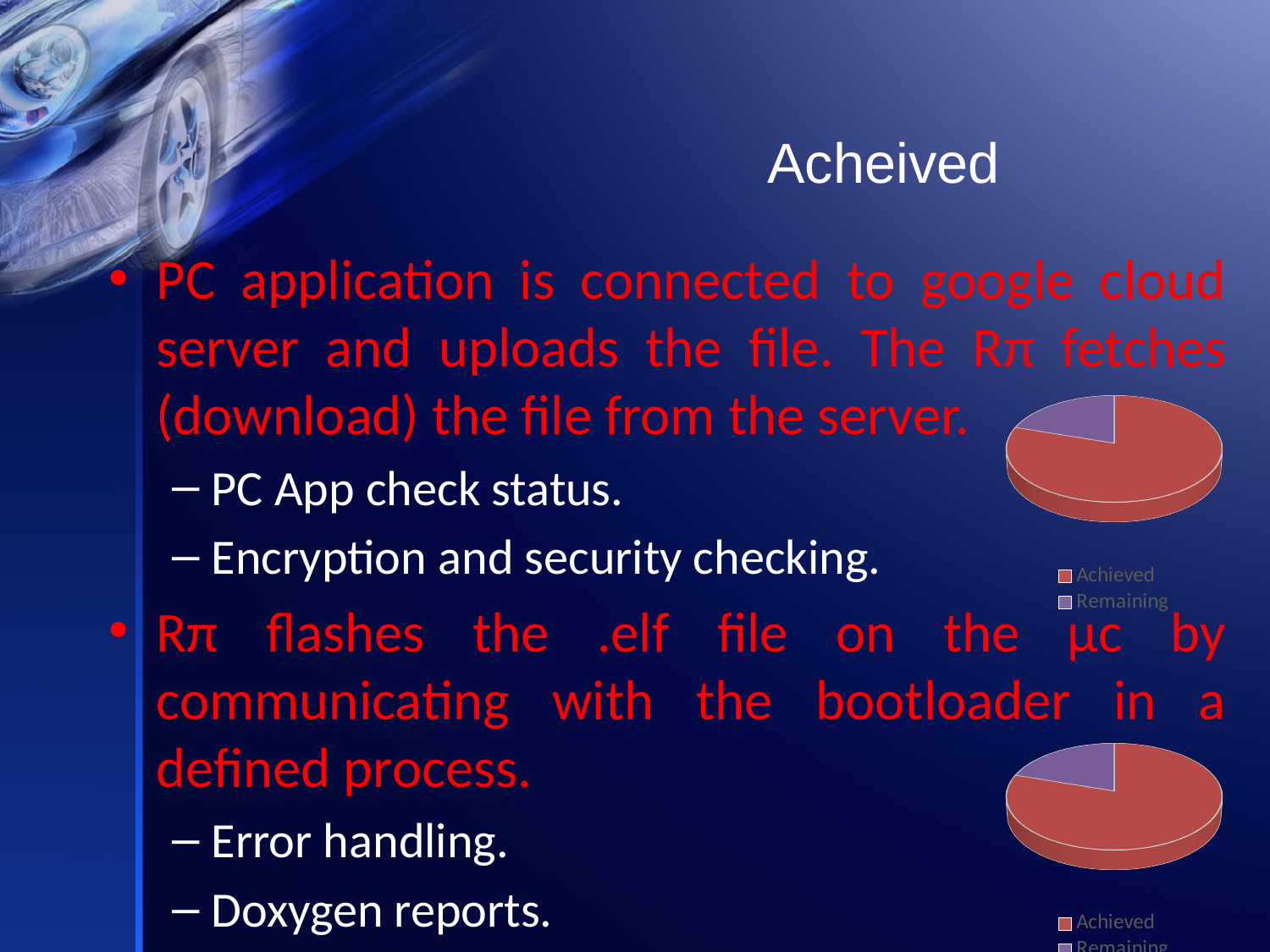

Acheived
PC application is connected to google cloud server and uploads the file. The Rπ fetches (download) the file from the server.
PC App check status.
Encryption and security checking.
Rπ flashes the .elf file on the µc by communicating with the bootloader in a defined process.
Error handling.
Doxygen reports.

[unsupported chart]

[unsupported chart]